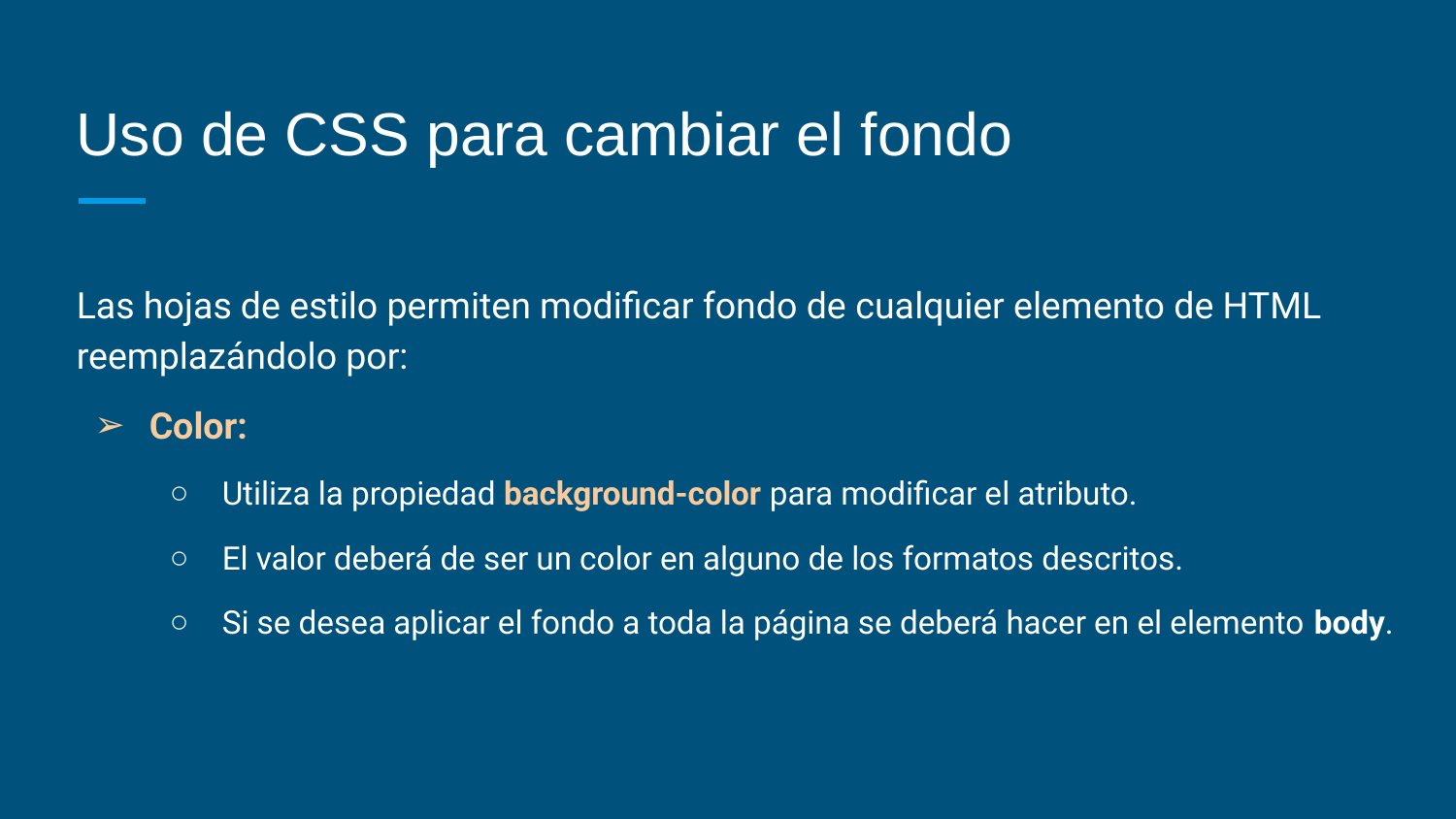

# Uso de CSS para cambiar el fondo
Las hojas de estilo permiten modificar fondo de cualquier elemento de HTML reemplazándolo por:
Color:
Utiliza la propiedad background-color para modificar el atributo.
El valor deberá de ser un color en alguno de los formatos descritos.
Si se desea aplicar el fondo a toda la página se deberá hacer en el elemento body.